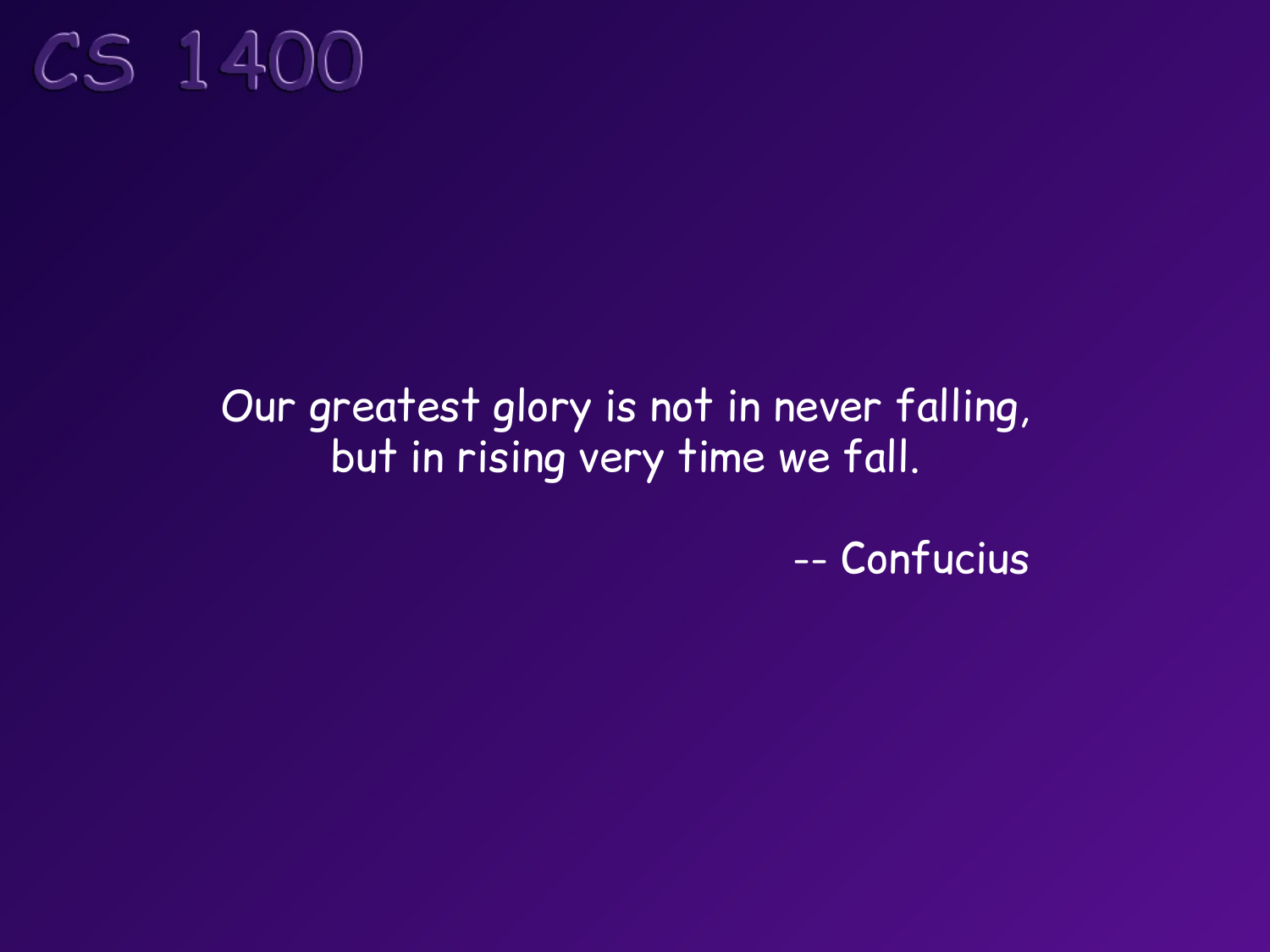

Our greatest glory is not in never falling,
but in rising very time we fall.

-- Confucius